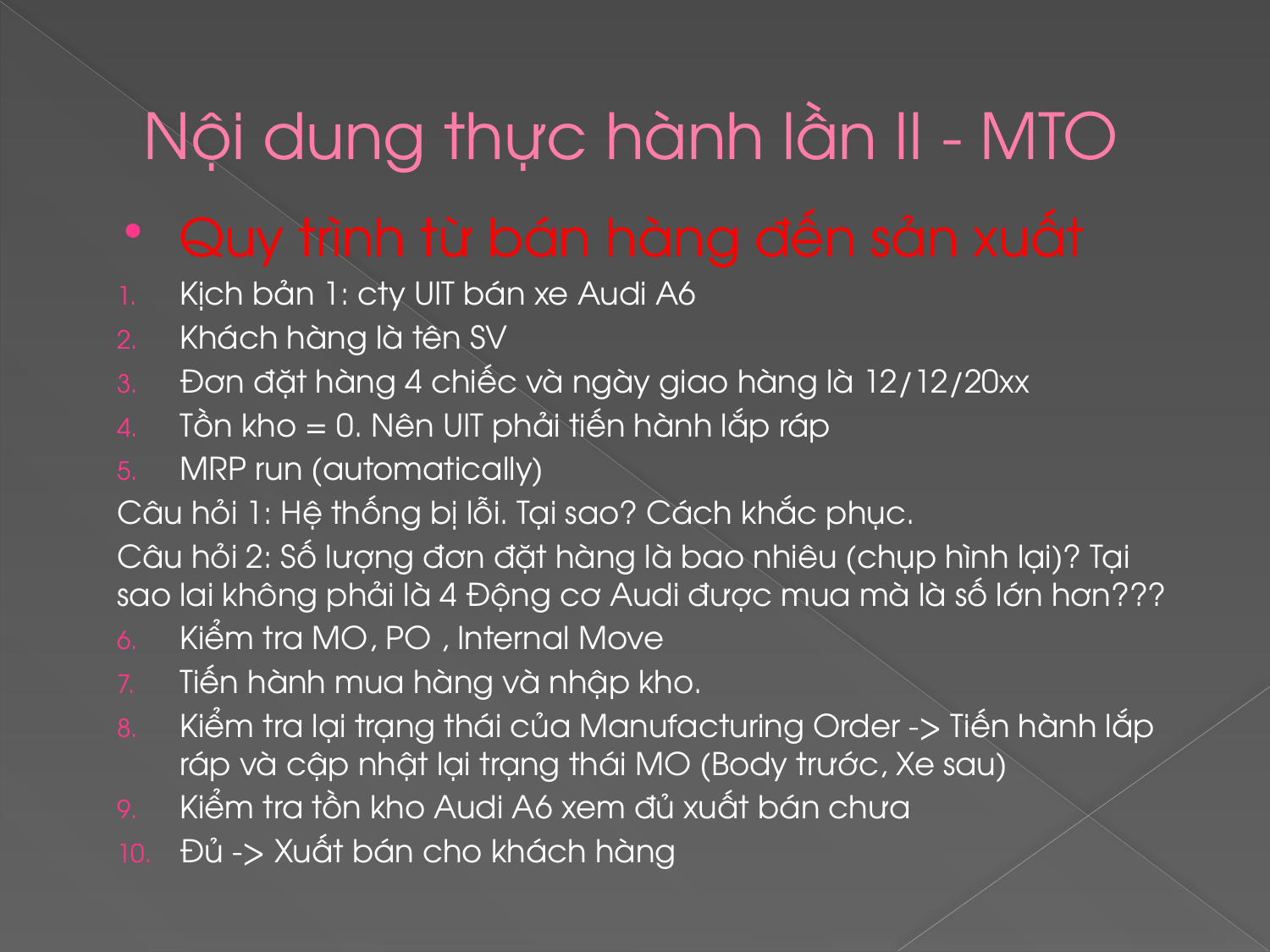

# Nội dung thực hành lần II - MTO
Quy trình từ bán hàng đến sản xuất
Kịch bản 1: cty UIT bán xe Audi A6
Khách hàng là tên SV
Đơn đặt hàng 4 chiếc và ngày giao hàng là 12/12/20xx
Tồn kho = 0. Nên UIT phải tiến hành lắp ráp
MRP run (automatically)
Câu hỏi 1: Hệ thống bị lỗi. Tại sao? Cách khắc phục.
Câu hỏi 2: Số lượng đơn đặt hàng là bao nhiêu (chụp hình lại)? Tại sao lai không phải là 4 Động cơ Audi được mua mà là số lớn hơn???
Kiểm tra MO, PO , Internal Move
Tiến hành mua hàng và nhập kho.
Kiểm tra lại trạng thái của Manufacturing Order -> Tiến hành lắp ráp và cập nhật lại trạng thái MO (Body trước, Xe sau)
Kiểm tra tồn kho Audi A6 xem đủ xuất bán chưa
Đủ -> Xuất bán cho khách hàng